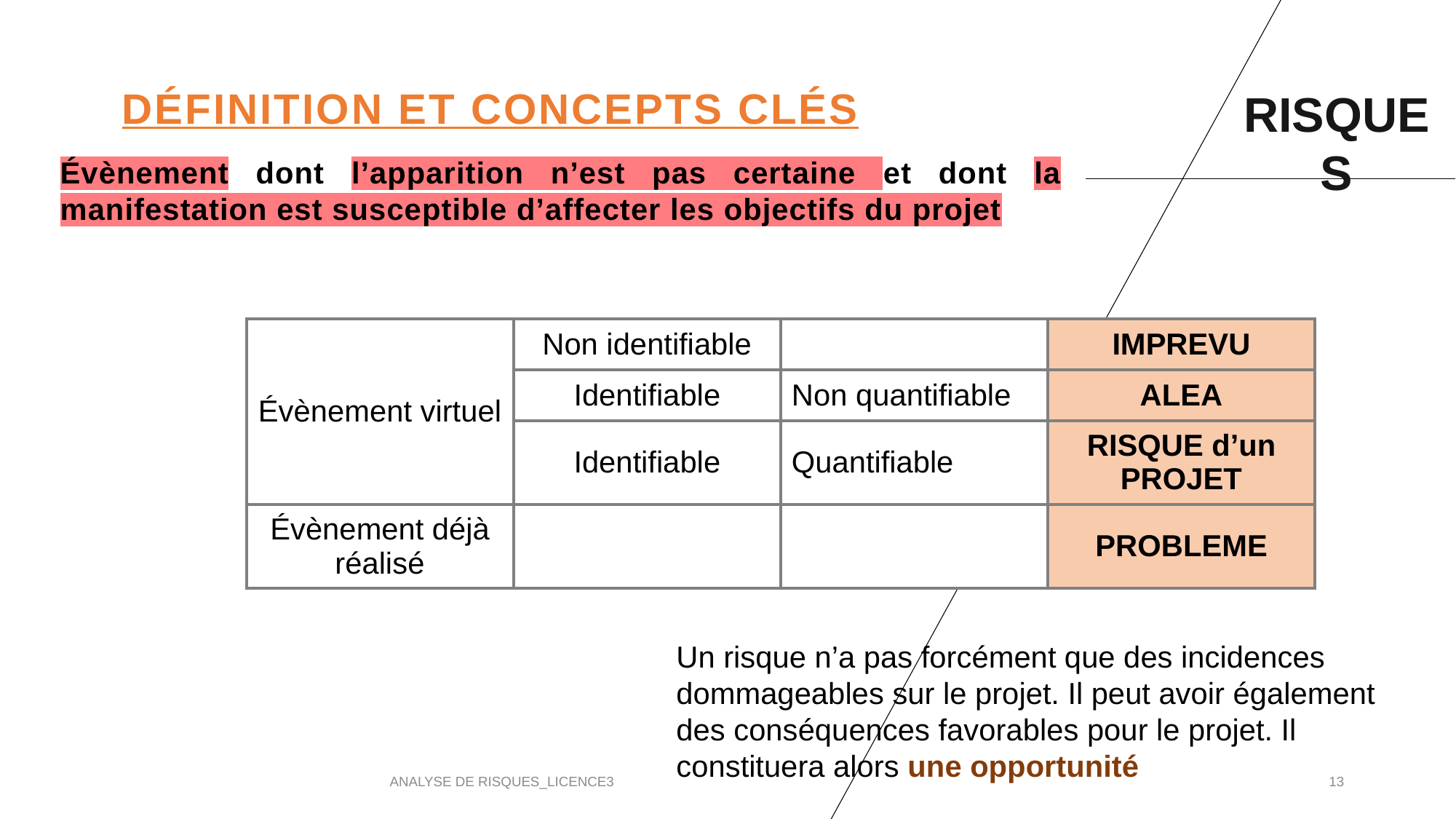

# Définition et concepts clés
RISQUES
Évènement dont l’apparition n’est pas certaine et dont la manifestation est susceptible d’affecter les objectifs du projet
| Évènement virtuel | Non identifiable |  | IMPREVU |
| --- | --- | --- | --- |
|  | Identifiable | Non quantifiable | ALEA |
|  | Identifiable | Quantifiable | RISQUE d’un PROJET |
| Évènement déjà réalisé |  |  | PROBLEME |
Un risque n’a pas forcément que des incidences dommageables sur le projet. Il peut avoir également des conséquences favorables pour le projet. Il constituera alors une opportunité
ANALYSE DE RISQUES_LICENCE3
13